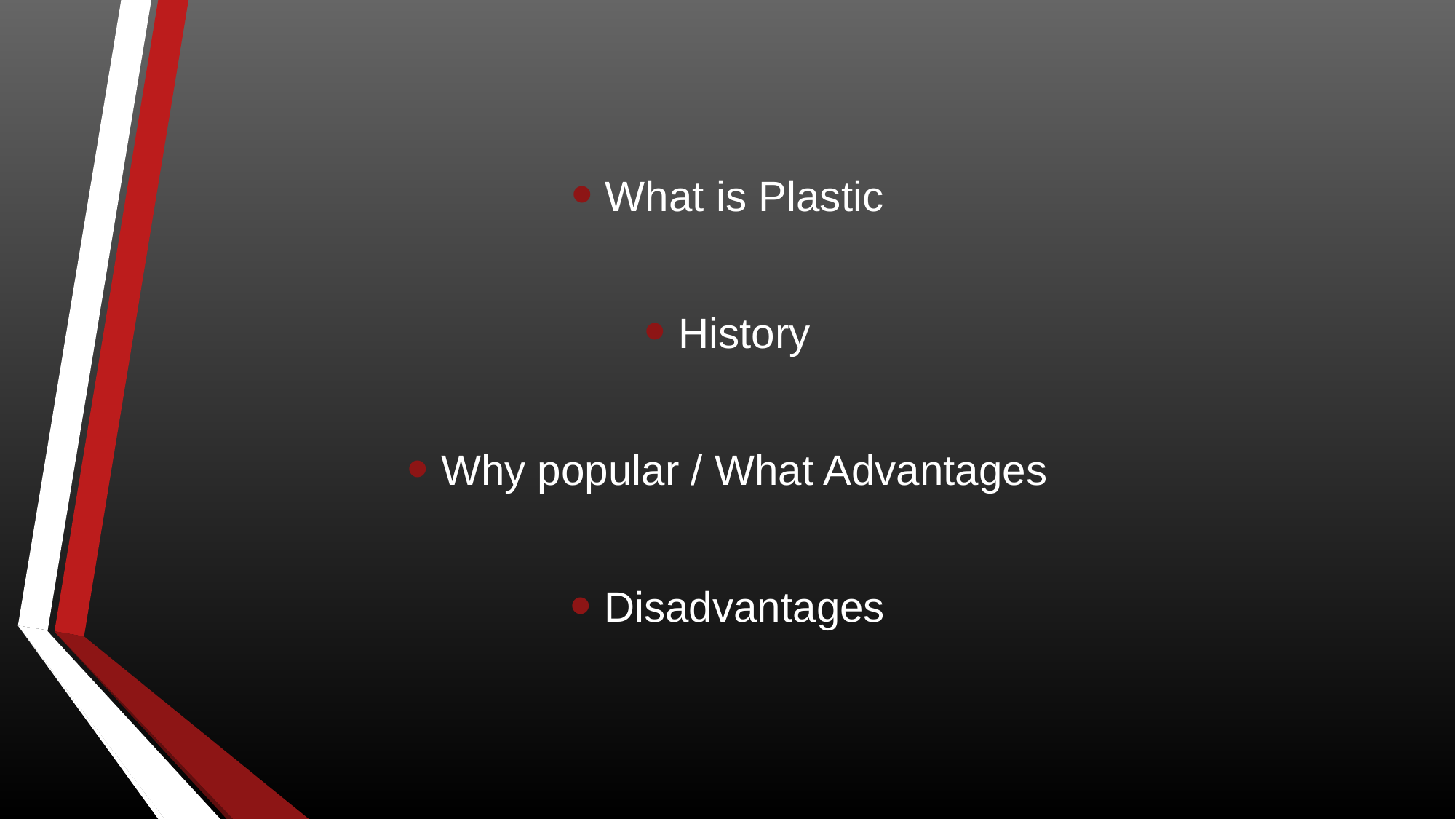

What is Plastic

History

Why popular / What Advantages

Disadvantages